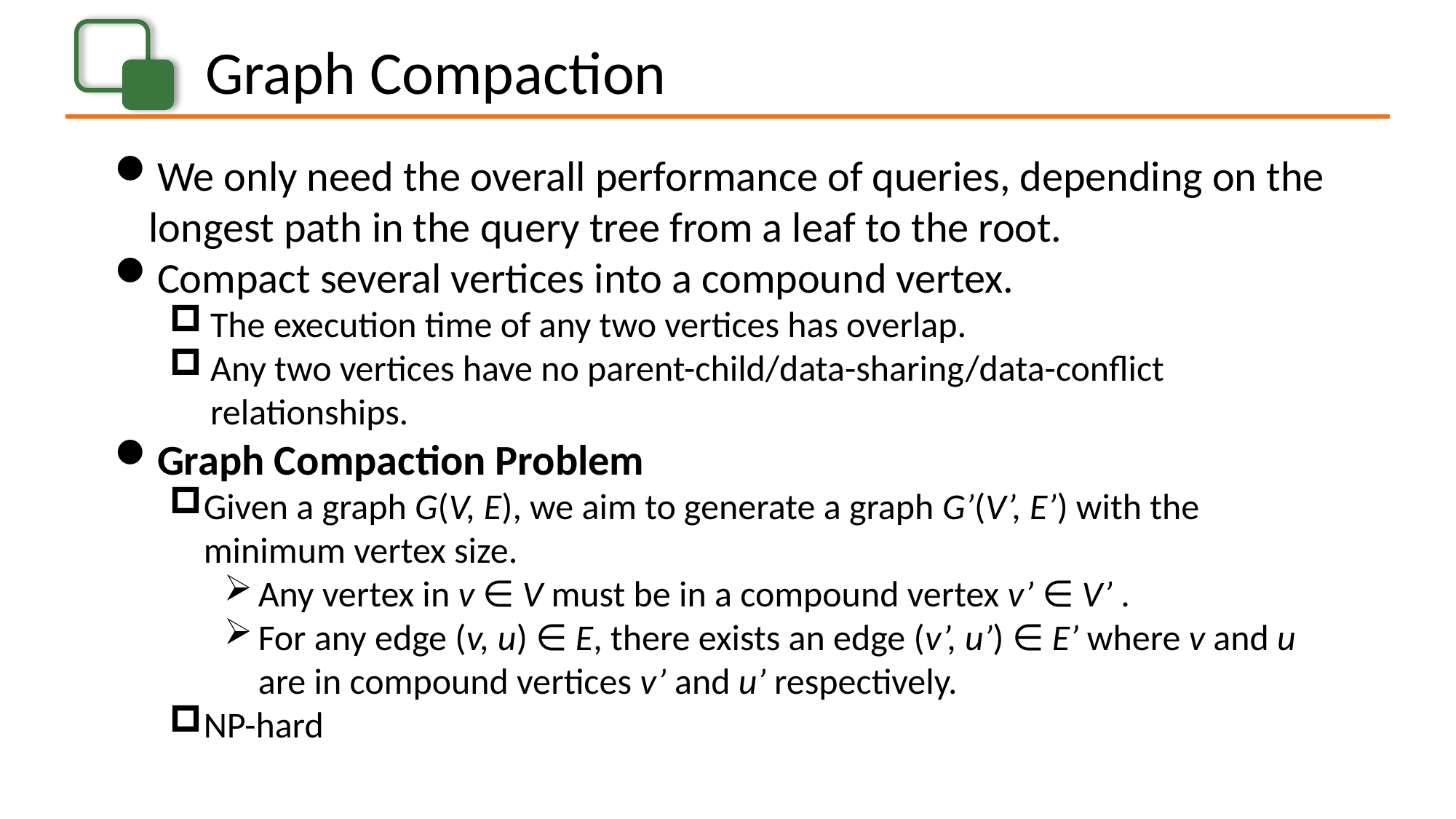

Graph Compaction

We only need the overall performance of queries, depending on the longest path in the query tree from a leaf to the root.
Compact several vertices into a compound vertex.
The execution time of any two vertices has overlap.
Any two vertices have no parent-child/data-sharing/data-conflict relationships.
Graph Compaction Problem
Given a graph G(V, E), we aim to generate a graph G’(V’, E’) with the minimum vertex size.
Any vertex in v ∈ V must be in a compound vertex v’ ∈ V’ .
For any edge (v, u) ∈ E, there exists an edge (v’, u’) ∈ E’ where v and u are in compound vertices v’ and u’ respectively.
NP-hard